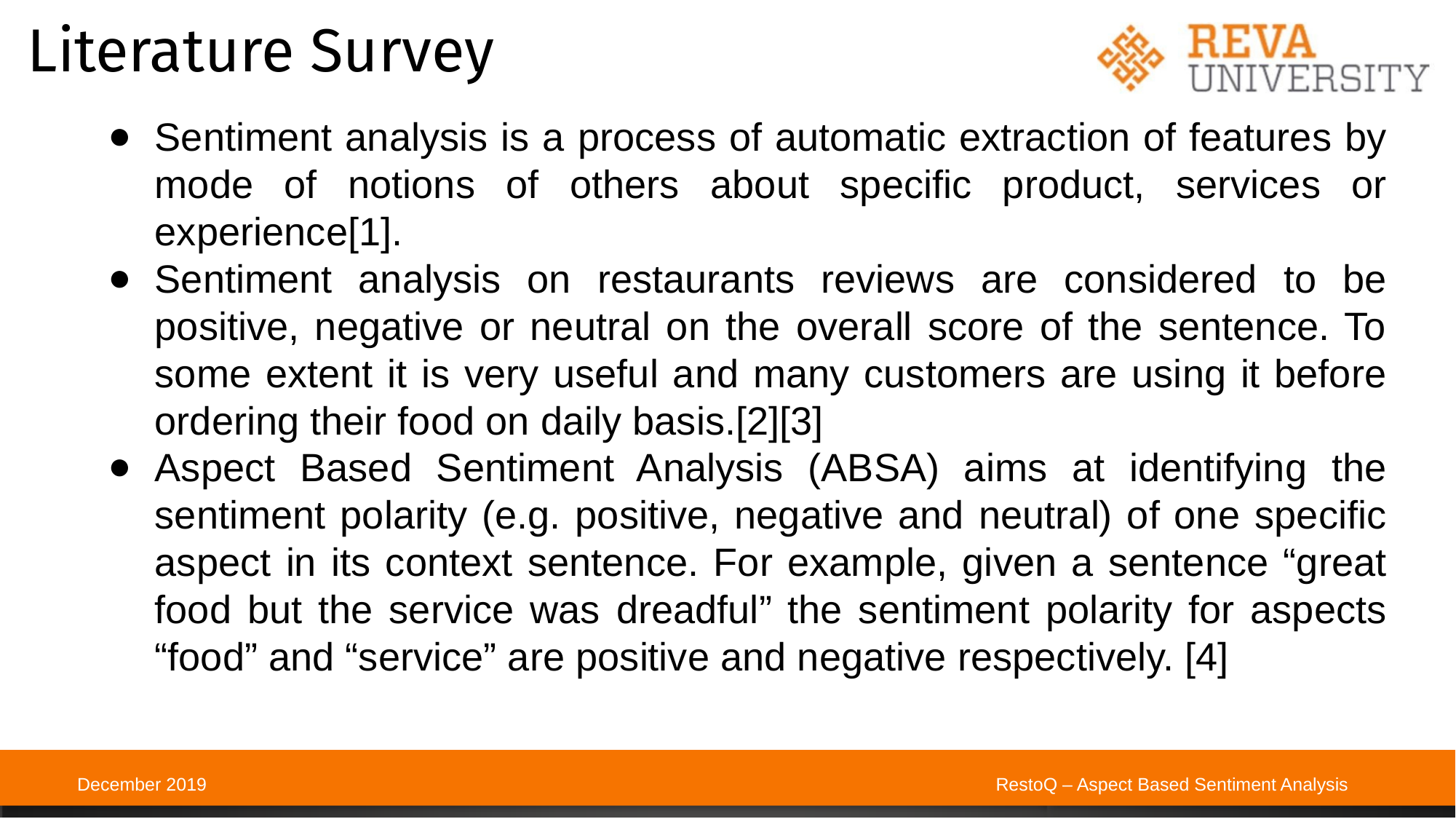

# Literature Survey
Sentiment analysis is a process of automatic extraction of features by mode of notions of others about specific product, services or experience[1].
Sentiment analysis on restaurants reviews are considered to be positive, negative or neutral on the overall score of the sentence. To some extent it is very useful and many customers are using it before ordering their food on daily basis.[2][3]
Aspect Based Sentiment Analysis (ABSA) aims at identifying the sentiment polarity (e.g. positive, negative and neutral) of one specific aspect in its context sentence. For example, given a sentence “great food but the service was dreadful” the sentiment polarity for aspects “food” and “service” are positive and negative respectively. [4]
December 2019
RestoQ – Aspect Based Sentiment Analysis